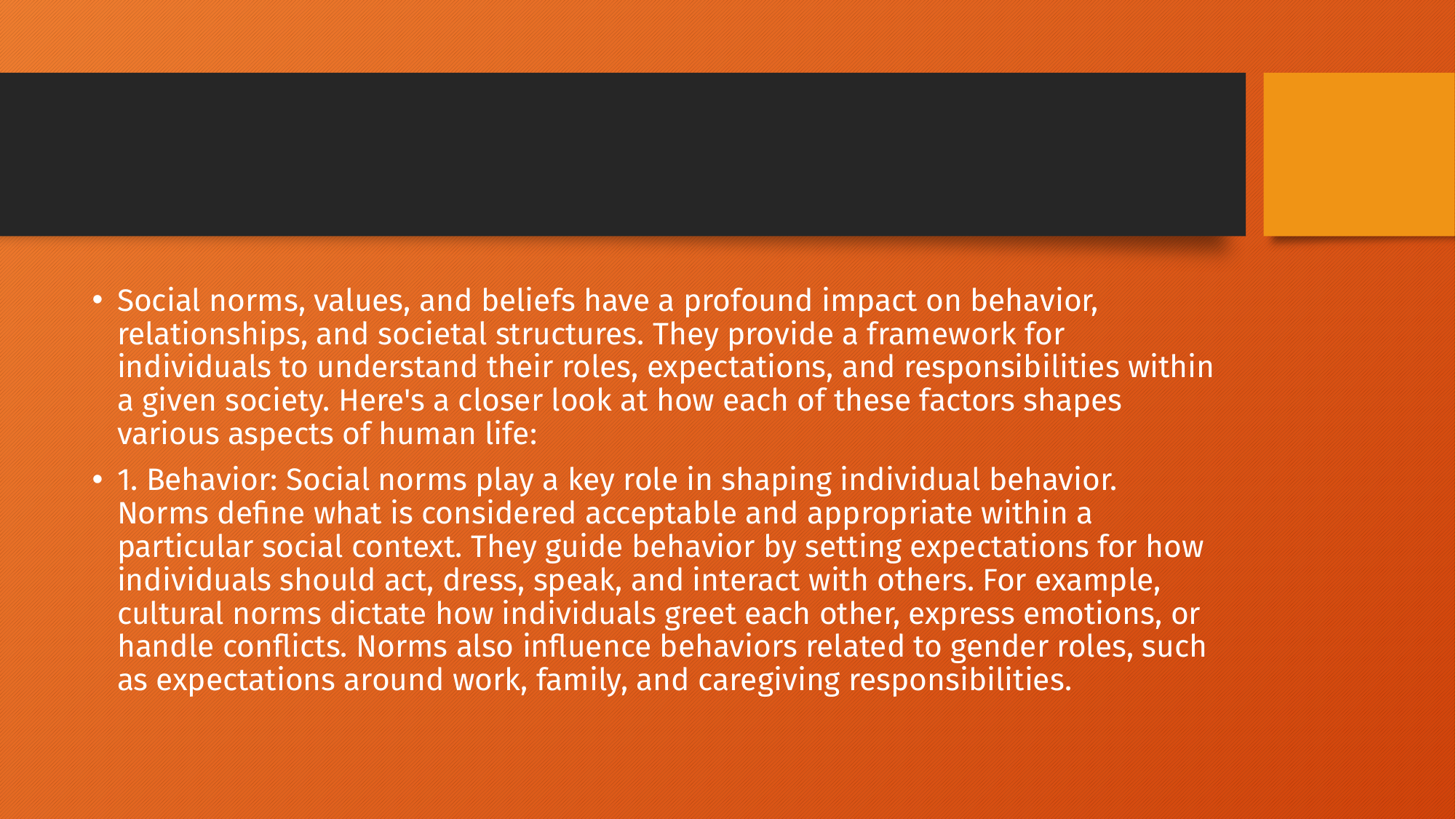

#
Social norms, values, and beliefs have a profound impact on behavior, relationships, and societal structures. They provide a framework for individuals to understand their roles, expectations, and responsibilities within a given society. Here's a closer look at how each of these factors shapes various aspects of human life:
1. Behavior: Social norms play a key role in shaping individual behavior. Norms define what is considered acceptable and appropriate within a particular social context. They guide behavior by setting expectations for how individuals should act, dress, speak, and interact with others. For example, cultural norms dictate how individuals greet each other, express emotions, or handle conflicts. Norms also influence behaviors related to gender roles, such as expectations around work, family, and caregiving responsibilities.